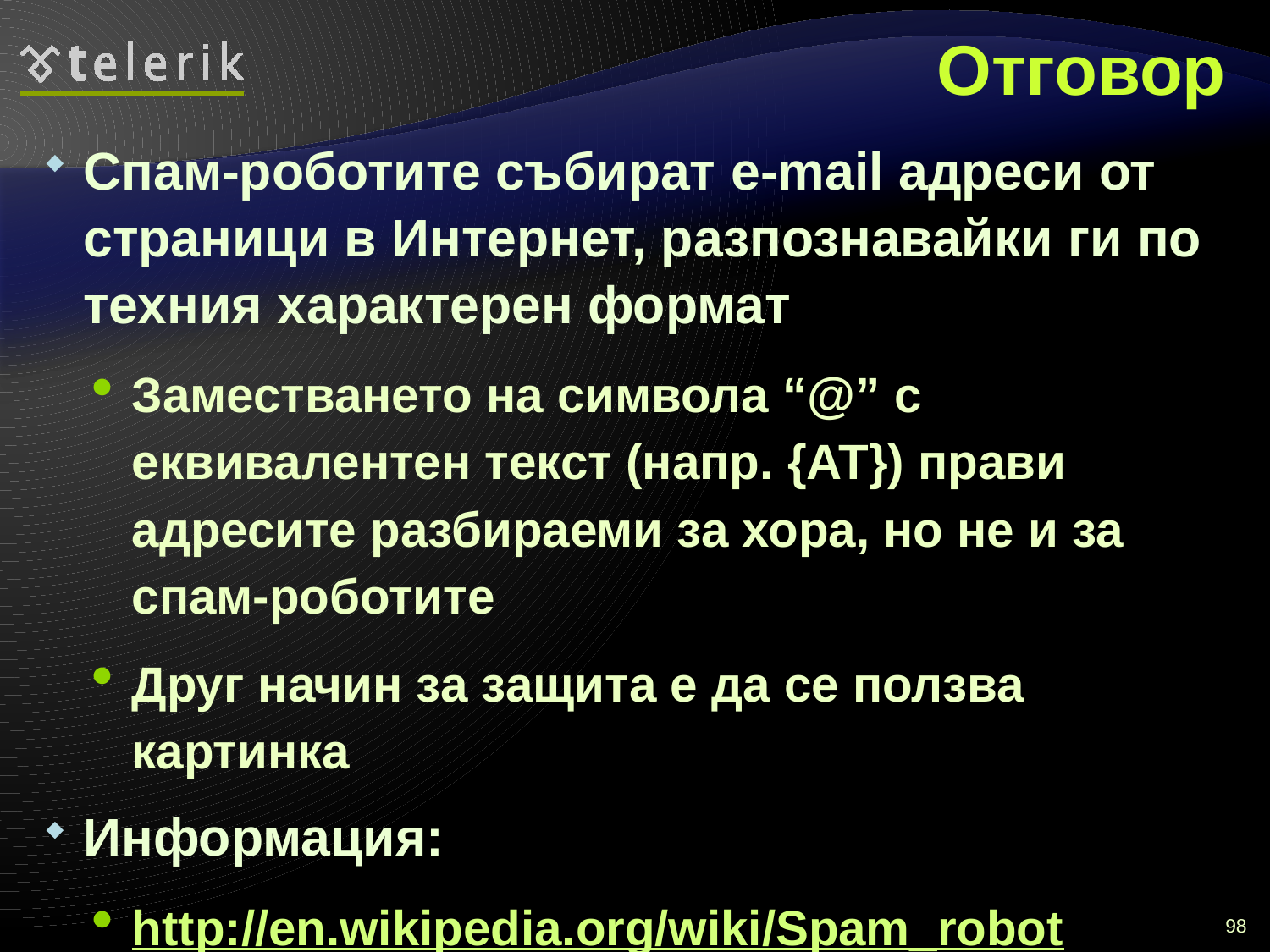

# Отговор
Спам-роботите събират e-mail адреси от страници в Интернет, разпознавайки ги по техния характерен формат
Заместването на символа “@” с еквивалентен текст (напр. {AT}) прави адресите разбираеми за хора, но не и за спам-роботите
Друг начин за защита е да се ползва картинка
Информация:
http://en.wikipedia.org/wiki/Spam_robot
http://en.wikipedia.org/wiki/Address_munging
98